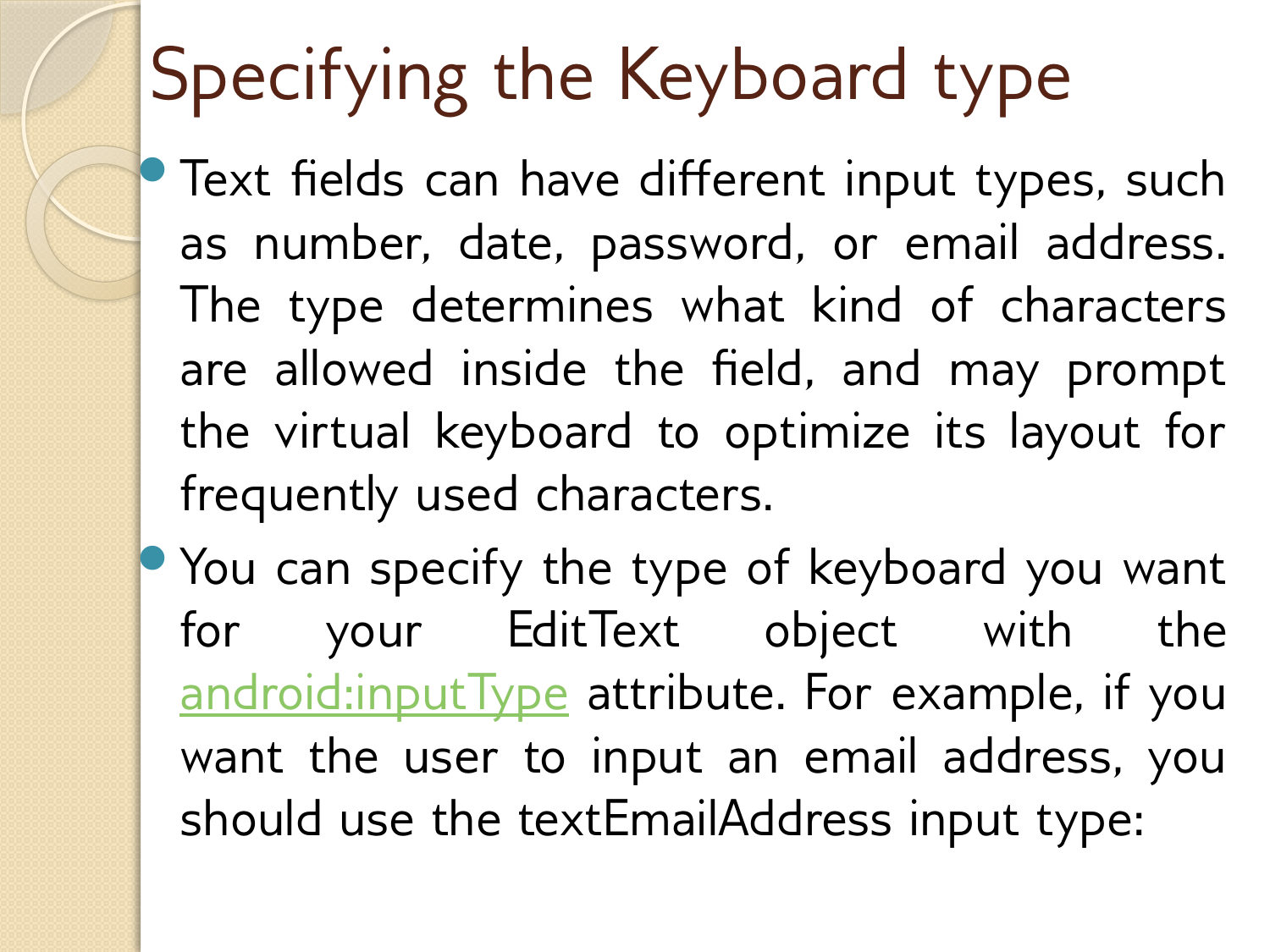

# Specifying the Keyboard type
Text fields can have different input types, such as number, date, password, or email address. The type determines what kind of characters are allowed inside the field, and may prompt the virtual keyboard to optimize its layout for frequently used characters.
You can specify the type of keyboard you want for your EditText object with the android:inputType attribute. For example, if you want the user to input an email address, you should use the textEmailAddress input type: